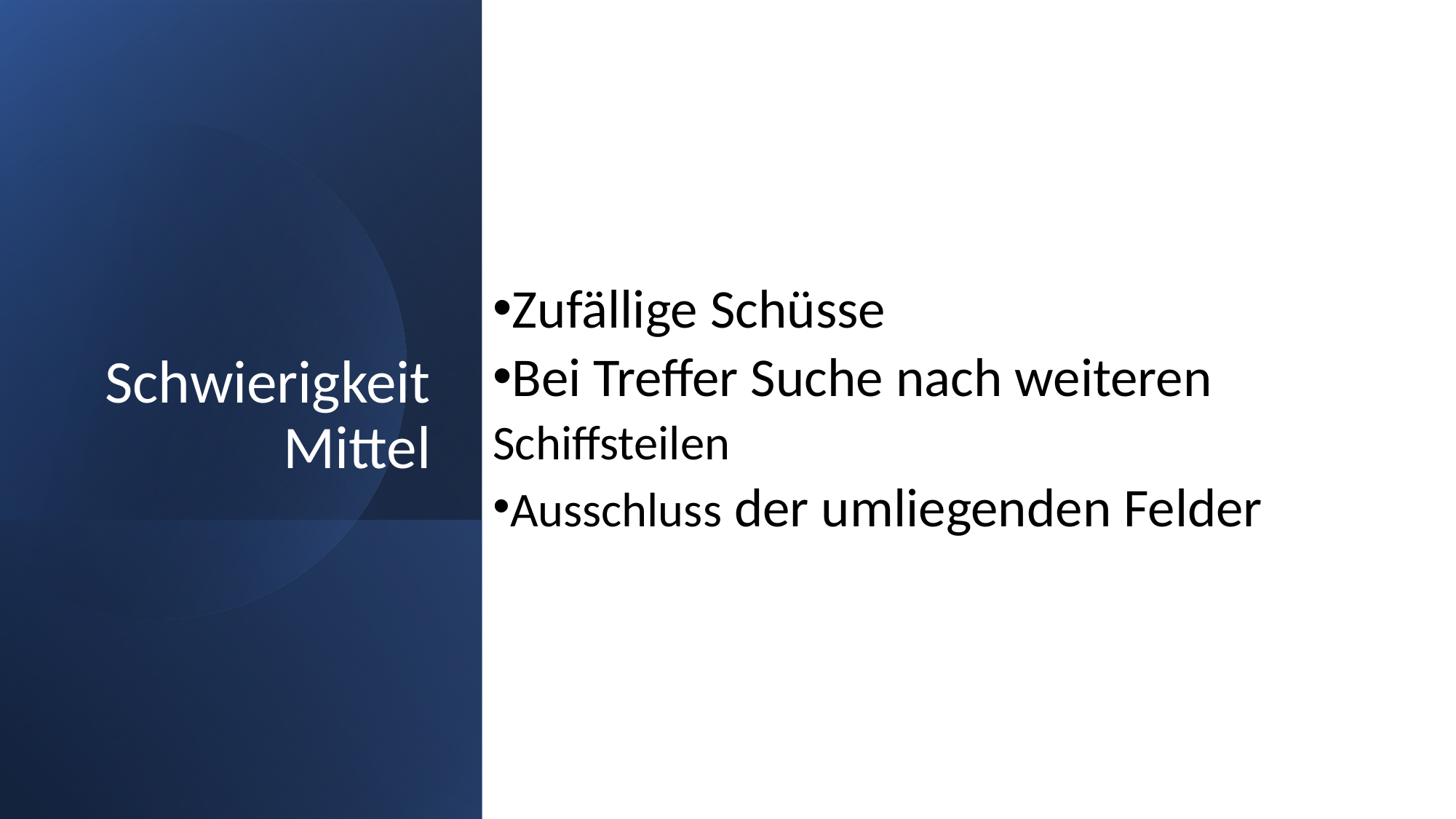

Zufällige Schüsse
Bei Treffer Suche nach weiteren
Schiffsteilen
Ausschluss der umliegenden Felder

# Schwierigkeit Mittel

22